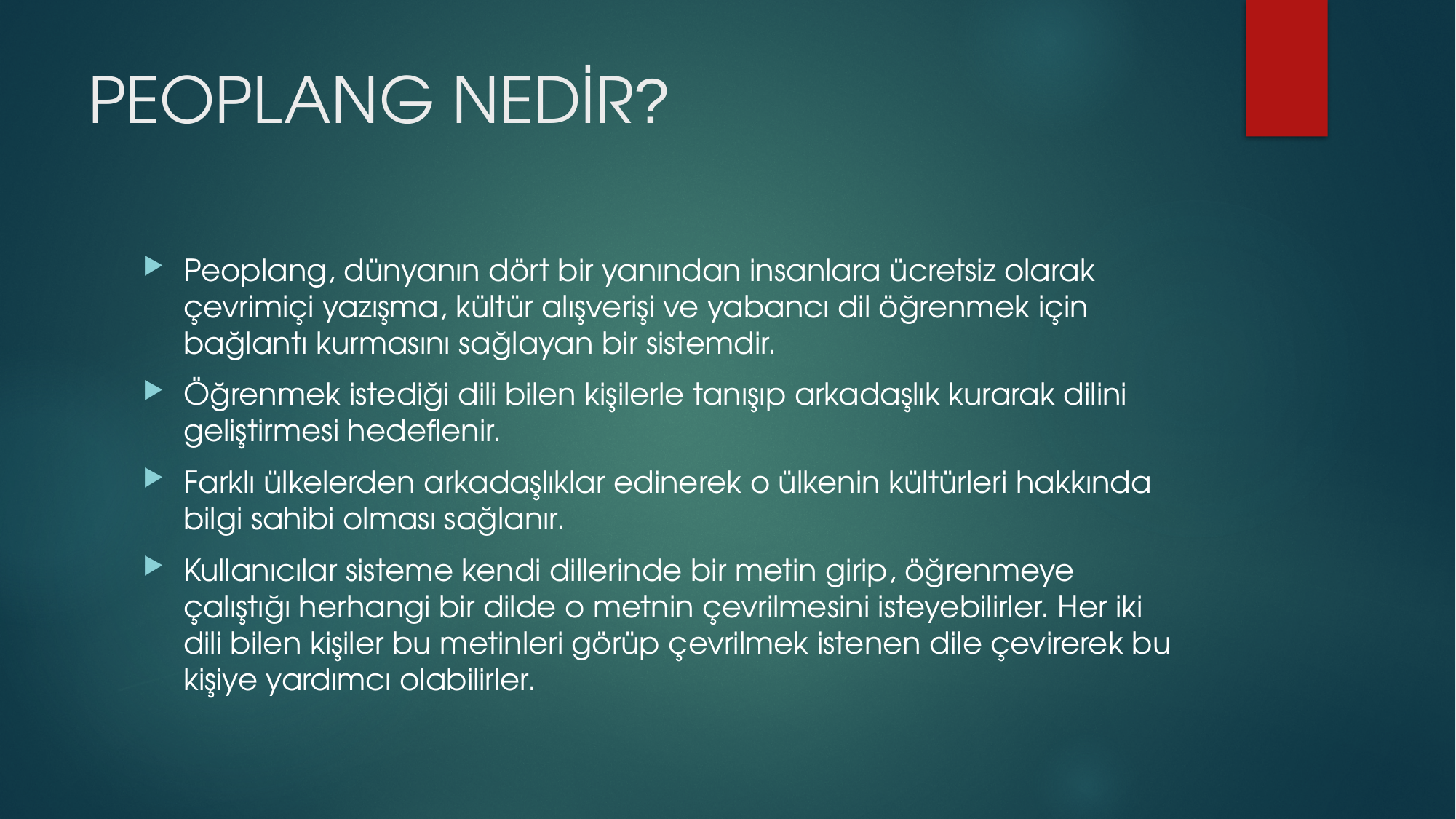

# PEOPLANG NEDİR?
Peoplang, dünyanın dört bir yanından insanlara ücretsiz olarak çevrimiçi yazışma, kültür alışverişi ve yabancı dil öğrenmek için bağlantı kurmasını sağlayan bir sistemdir.
Öğrenmek istediği dili bilen kişilerle tanışıp arkadaşlık kurarak dilini geliştirmesi hedeflenir.
Farklı ülkelerden arkadaşlıklar edinerek o ülkenin kültürleri hakkında bilgi sahibi olması sağlanır.
Kullanıcılar sisteme kendi dillerinde bir metin girip, öğrenmeye çalıştığı herhangi bir dilde o metnin çevrilmesini isteyebilirler. Her iki dili bilen kişiler bu metinleri görüp çevrilmek istenen dile çevirerek bu kişiye yardımcı olabilirler.